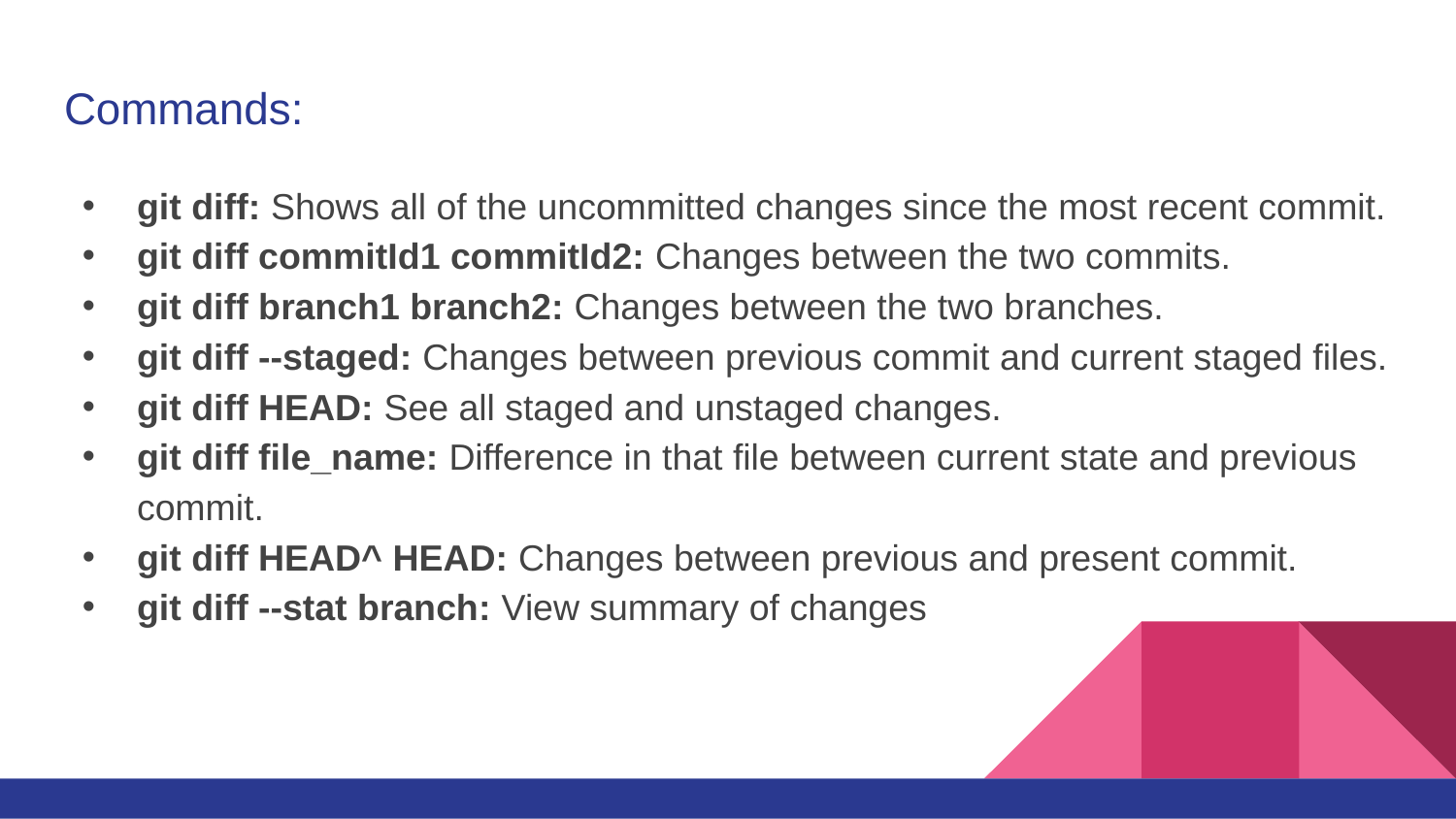

# Commands:
git diff: Shows all of the uncommitted changes since the most recent commit.
git diff commitId1 commitId2: Changes between the two commits.
git diff branch1 branch2: Changes between the two branches.
git diff --staged: Changes between previous commit and current staged files.
git diff HEAD: See all staged and unstaged changes.
git diff file_name: Difference in that file between current state and previous commit.
git diff HEAD^ HEAD: Changes between previous and present commit.
git diff --stat branch: View summary of changes